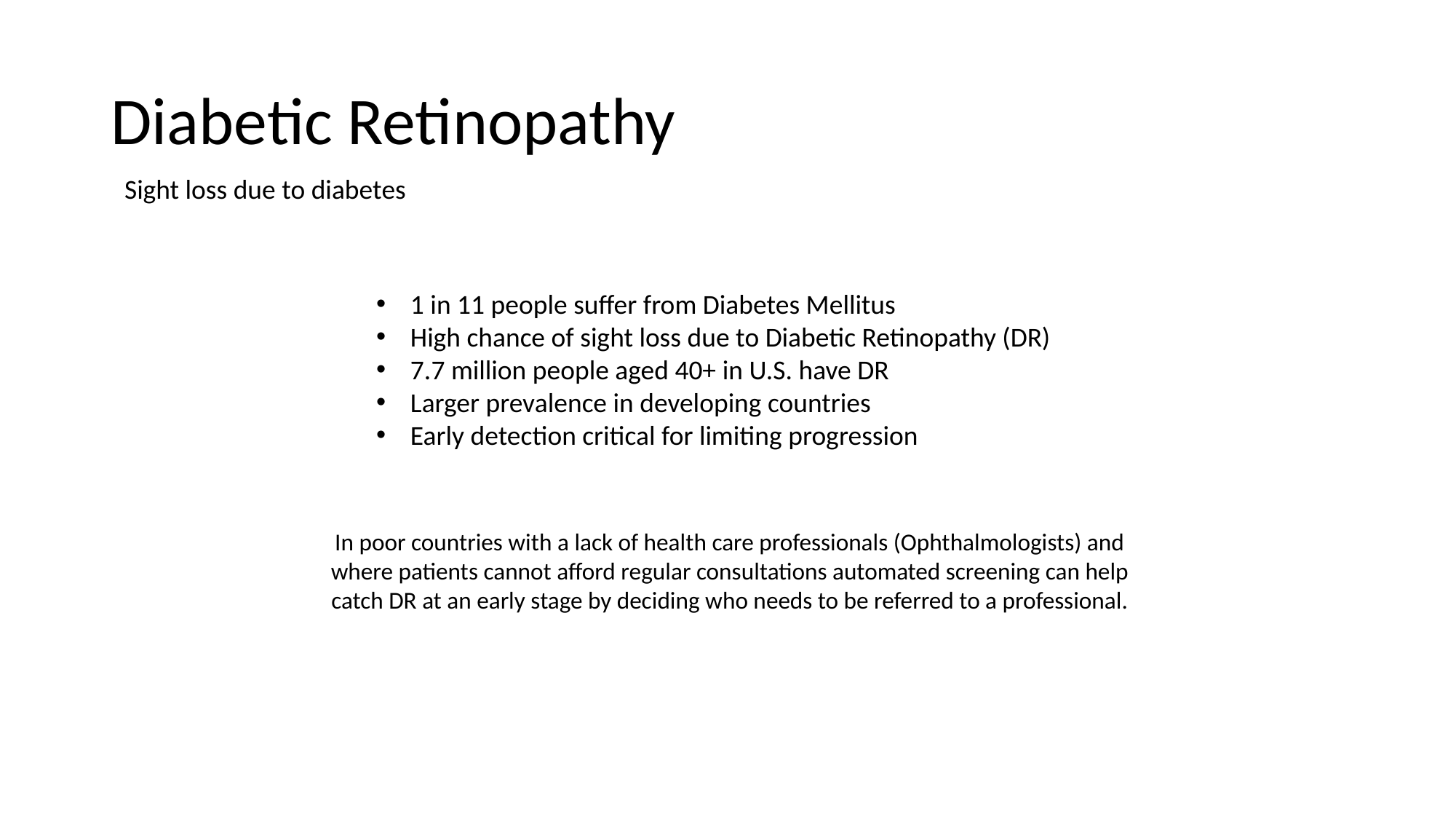

# Diabetic Retinopathy
Sight loss due to diabetes
1 in 11 people suffer from Diabetes Mellitus
High chance of sight loss due to Diabetic Retinopathy (DR)
7.7 million people aged 40+ in U.S. have DR
Larger prevalence in developing countries
Early detection critical for limiting progression

In poor countries with a lack of health care professionals (Ophthalmologists) and where patients cannot afford regular consultations automated screening can help catch DR at an early stage by deciding who needs to be referred to a professional.